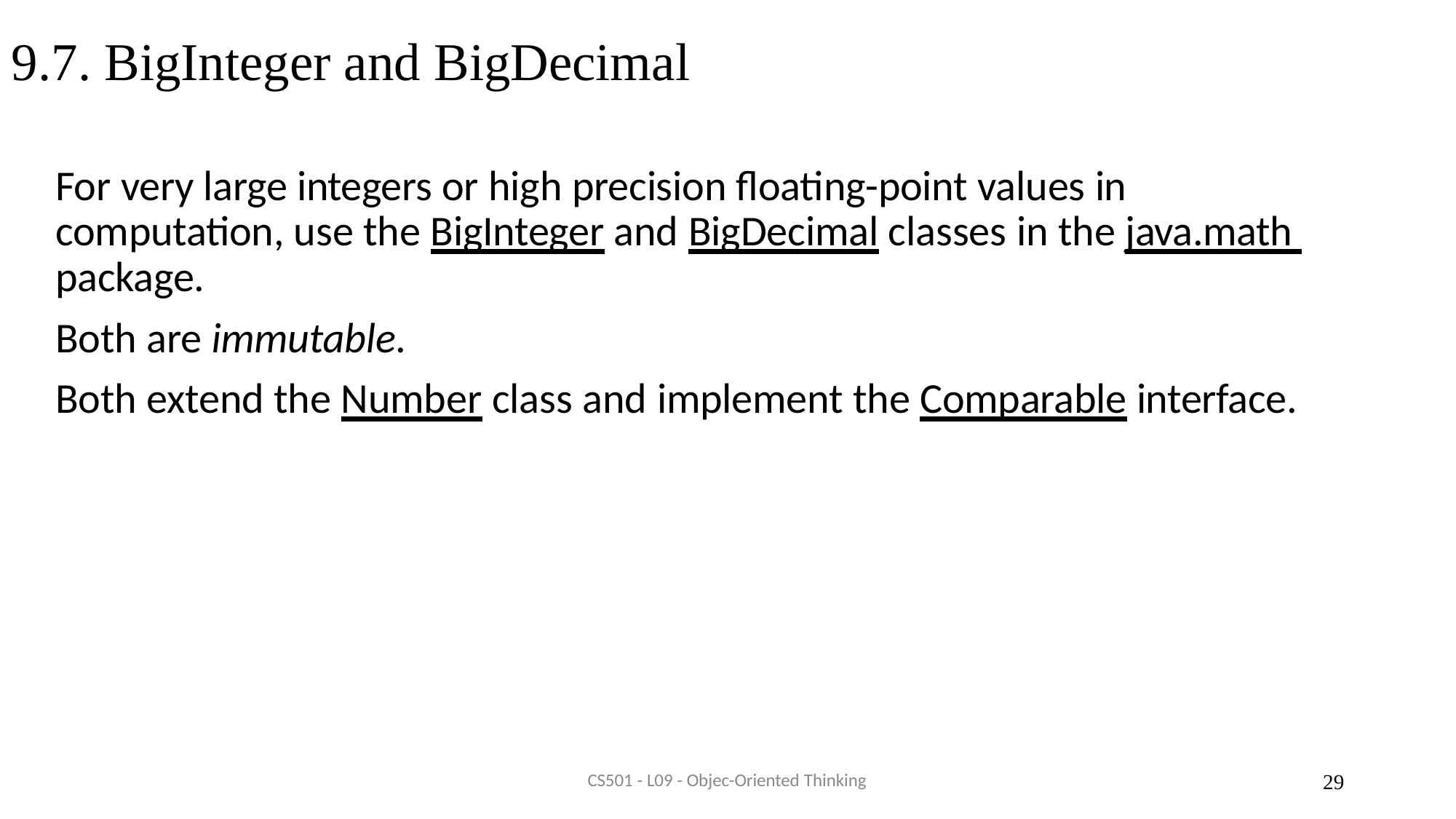

# 9.7. BigInteger and BigDecimal
For very large integers or high precision floating-point values in  computation, use the BigInteger and BigDecimal classes in the java.math  package.
Both are immutable.
Both extend the Number class and implement the Comparable interface.
CS501 - L09 - Objec-Oriented Thinking
29